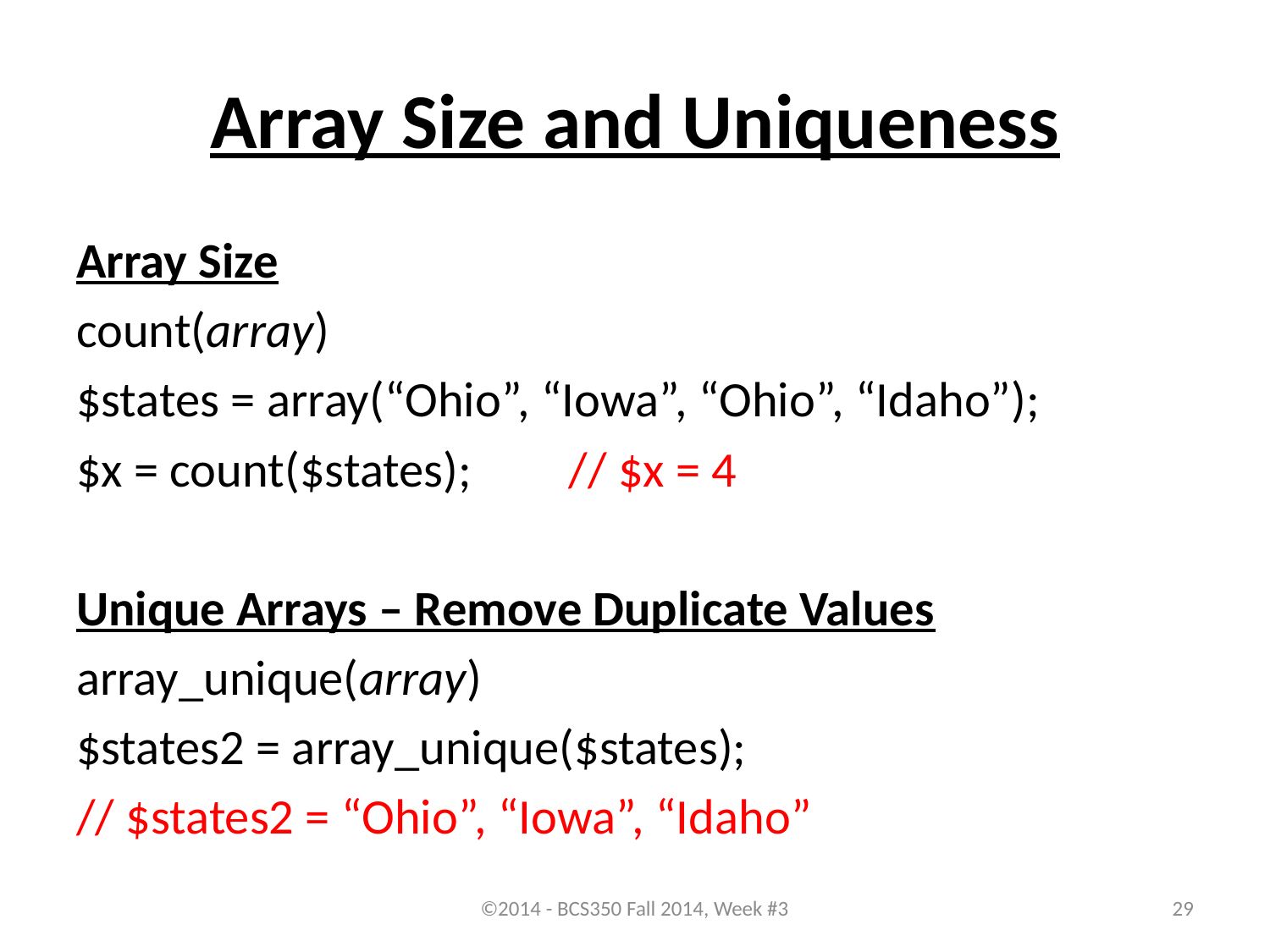

# Array Size and Uniqueness
Array Size
count(array)
$states = array(“Ohio”, “Iowa”, “Ohio”, “Idaho”);
$x = count($states); 	// $x = 4

Unique Arrays – Remove Duplicate Values
array_unique(array)
$states2 = array_unique($states);
// $states2 = “Ohio”, “Iowa”, “Idaho”
©2014 - BCS350 Fall 2014, Week #3
29